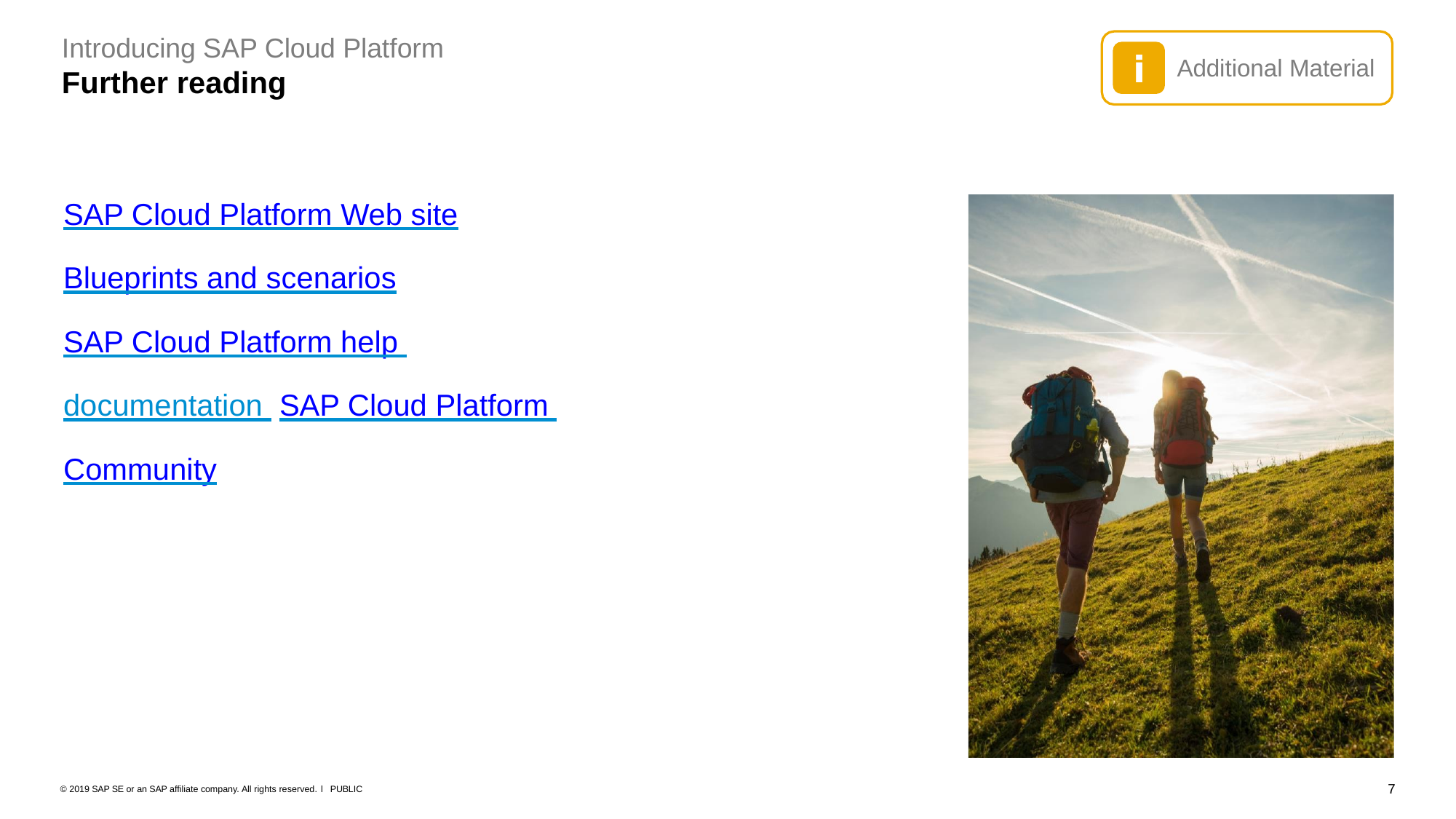

Introducing SAP Cloud Platform
Further reading

i
Additional Material
SAP Cloud Platform Web site
Blueprints and scenarios
SAP Cloud Platform help documentation  SAP Cloud Platform Community

7
© 2019 SAP SE or an SAP affiliate company. All rights reserved. ǀ PUBLIC